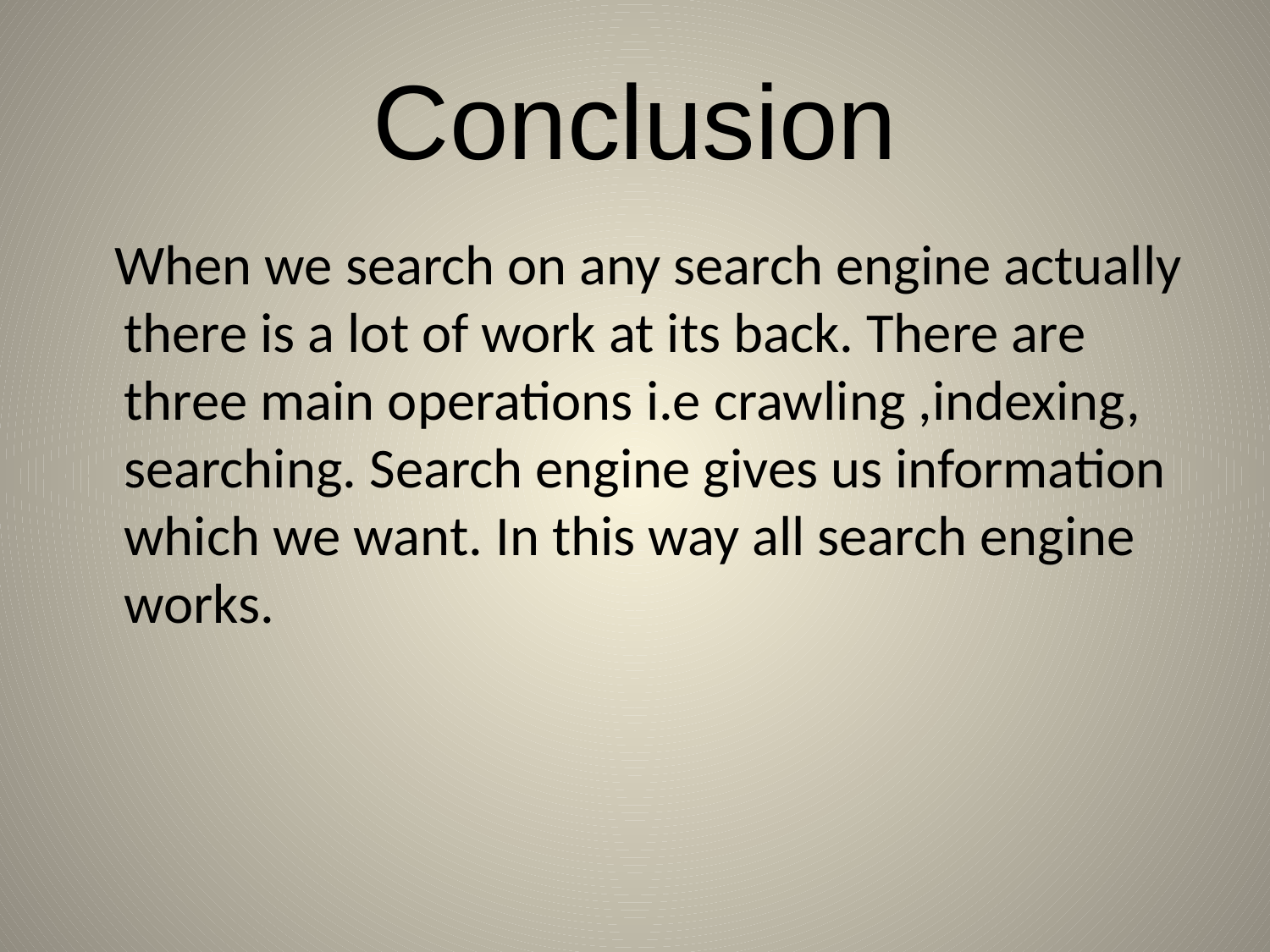

# Conclusion
   When we search on any search engine actually there is a lot of work at its back. There are three main operations i.e crawling ,indexing, searching. Search engine gives us information which we want. In this way all search engine works.